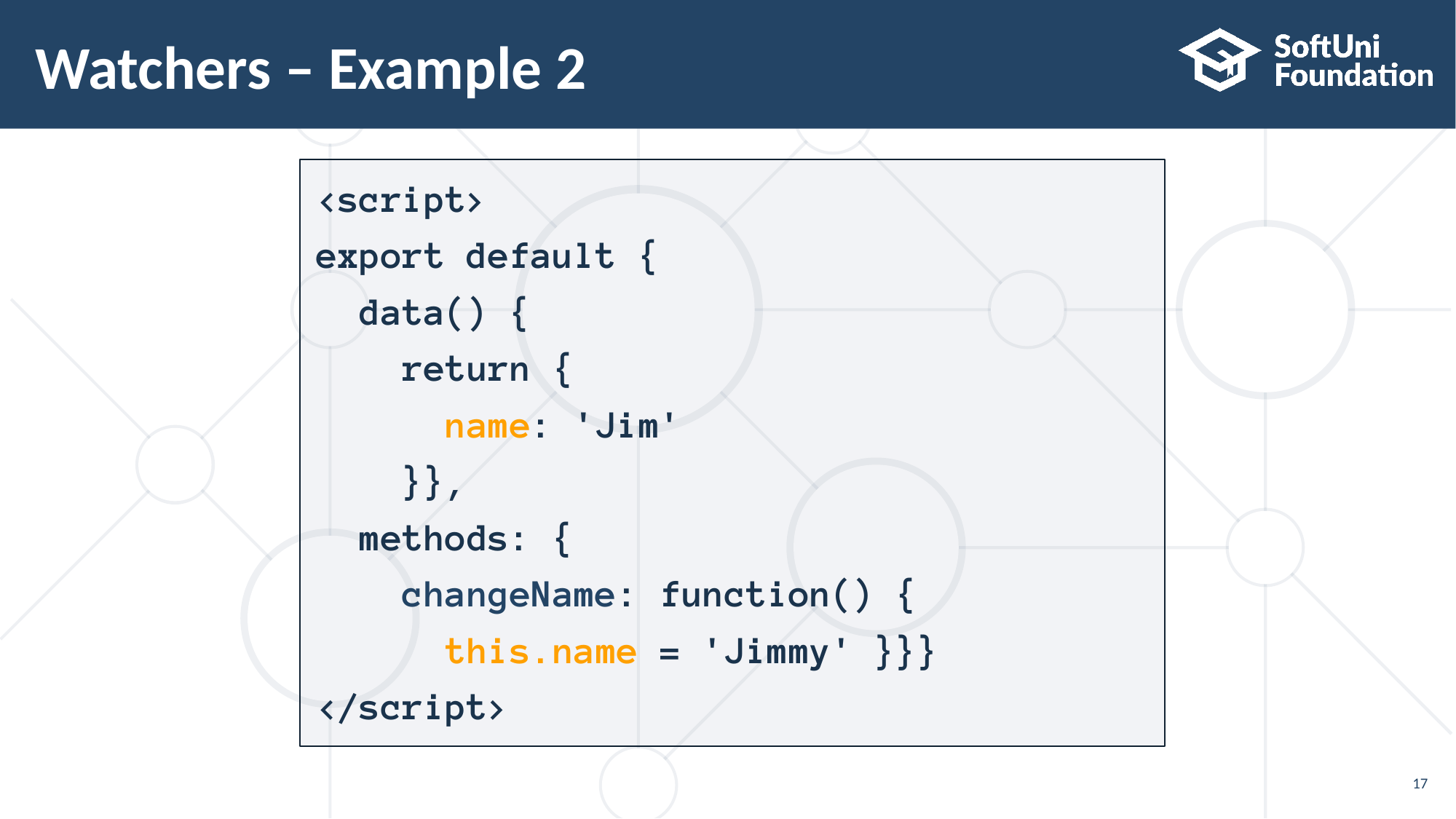

# Watchers – Example 2
<script>
export default {
  data() {
    return {
      name: 'Jim'
    }},
  methods: {
    changeName: function() {
      this.name = 'Jimmy' }}}
</script>
17